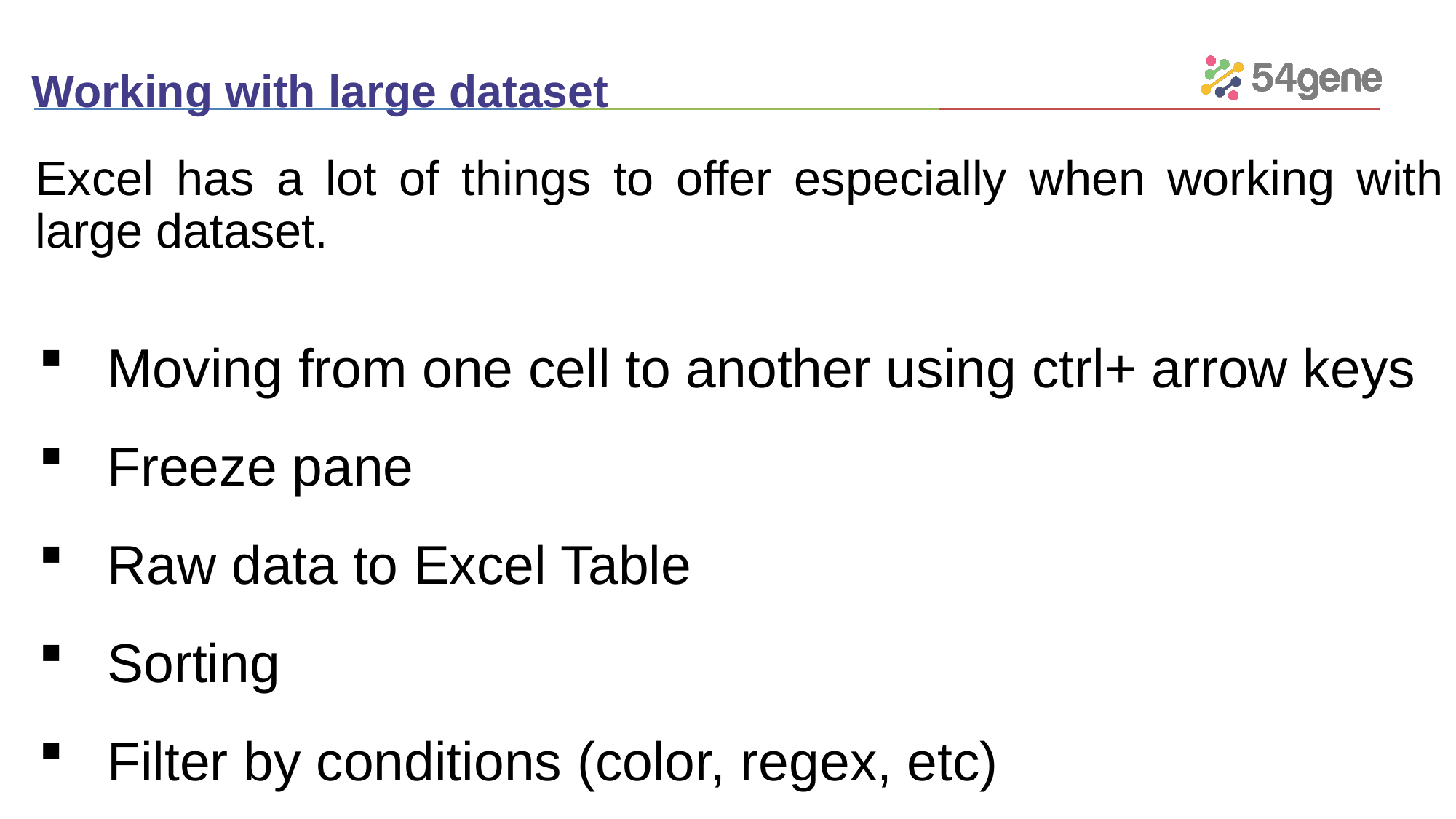

# Working with large dataset
Excel has a lot of things to offer especially when working with large dataset.
Moving from one cell to another using ctrl+ arrow keys
Freeze pane
Raw data to Excel Table
Sorting
Filter by conditions (color, regex, etc)